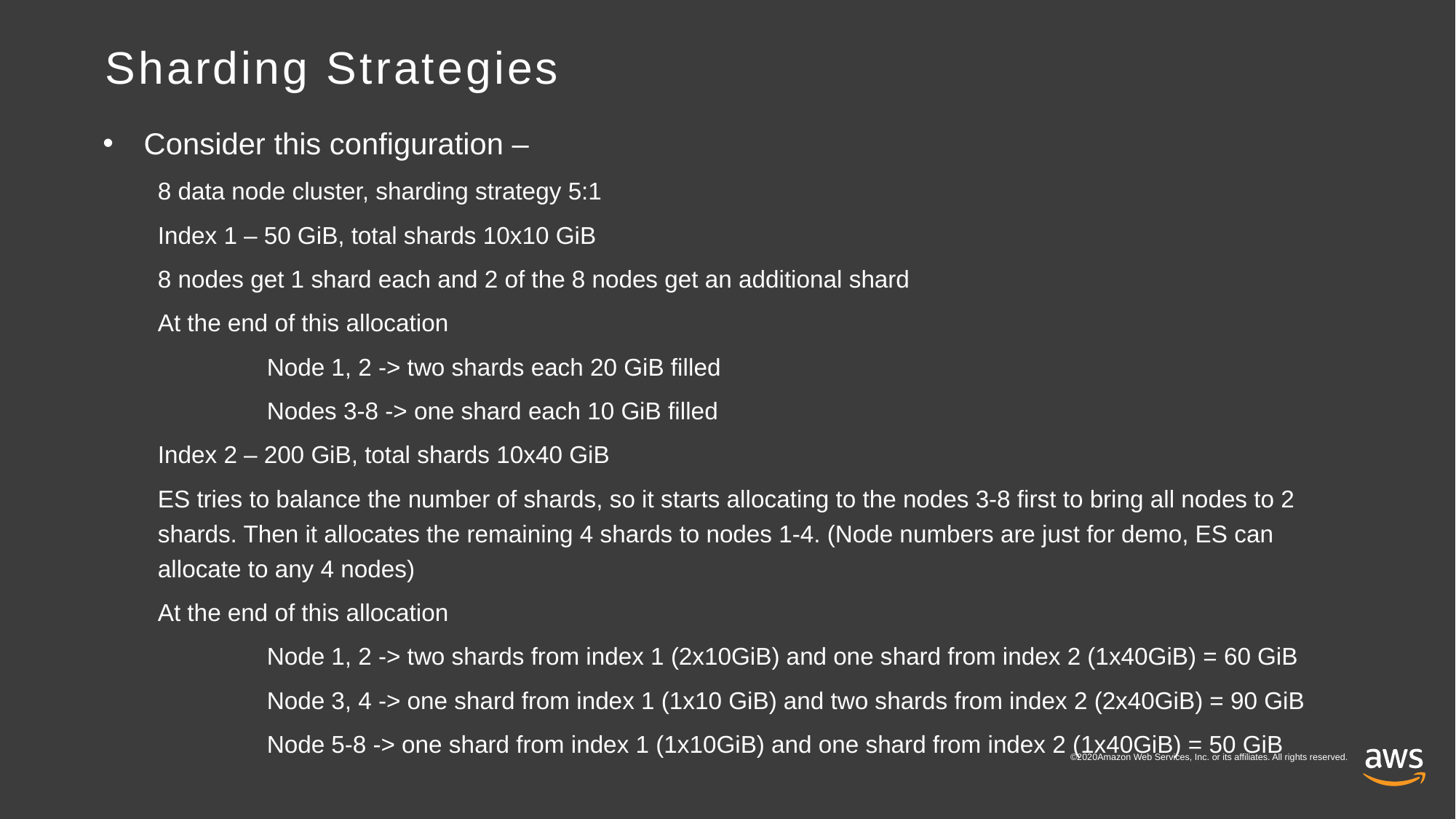

# Sharding Strategies
Consider this configuration –
8 data node cluster, sharding strategy 5:1
Index 1 – 50 GiB, total shards 10x10 GiB
8 nodes get 1 shard each and 2 of the 8 nodes get an additional shard
At the end of this allocation
	Node 1, 2 -> two shards each 20 GiB filled
	Nodes 3-8 -> one shard each 10 GiB filled
Index 2 – 200 GiB, total shards 10x40 GiB
ES tries to balance the number of shards, so it starts allocating to the nodes 3-8 first to bring all nodes to 2 shards. Then it allocates the remaining 4 shards to nodes 1-4. (Node numbers are just for demo, ES can allocate to any 4 nodes)
At the end of this allocation
	Node 1, 2 -> two shards from index 1 (2x10GiB) and one shard from index 2 (1x40GiB) = 60 GiB
	Node 3, 4 -> one shard from index 1 (1x10 GiB) and two shards from index 2 (2x40GiB) = 90 GiB
	Node 5-8 -> one shard from index 1 (1x10GiB) and one shard from index 2 (1x40GiB) = 50 GiB